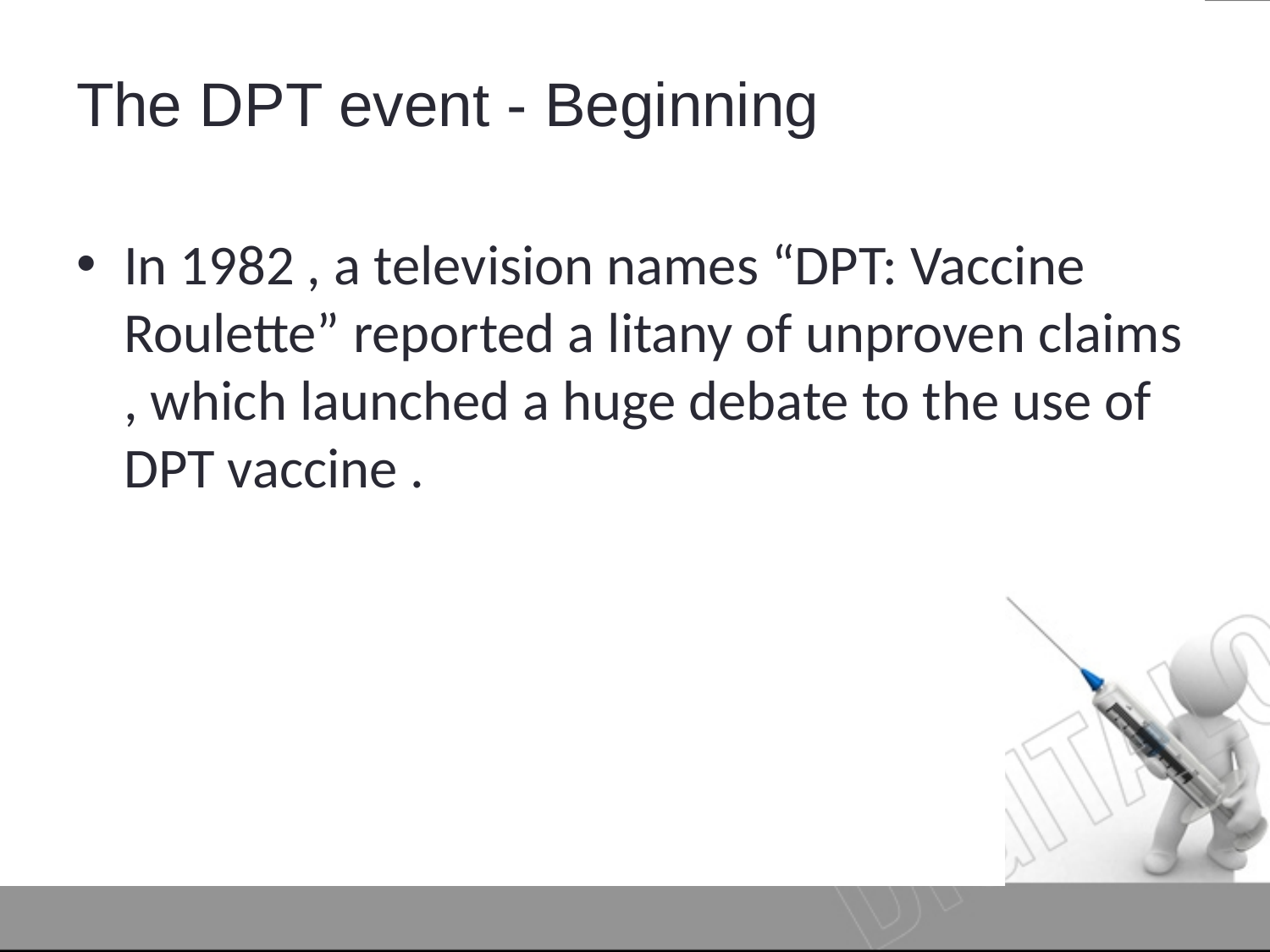

# The DPT event - Beginning

In 1982 , a television names “DPT: Vaccine Roulette” reported a litany of unproven claims , which launched a huge debate to the use of DPT vaccine .